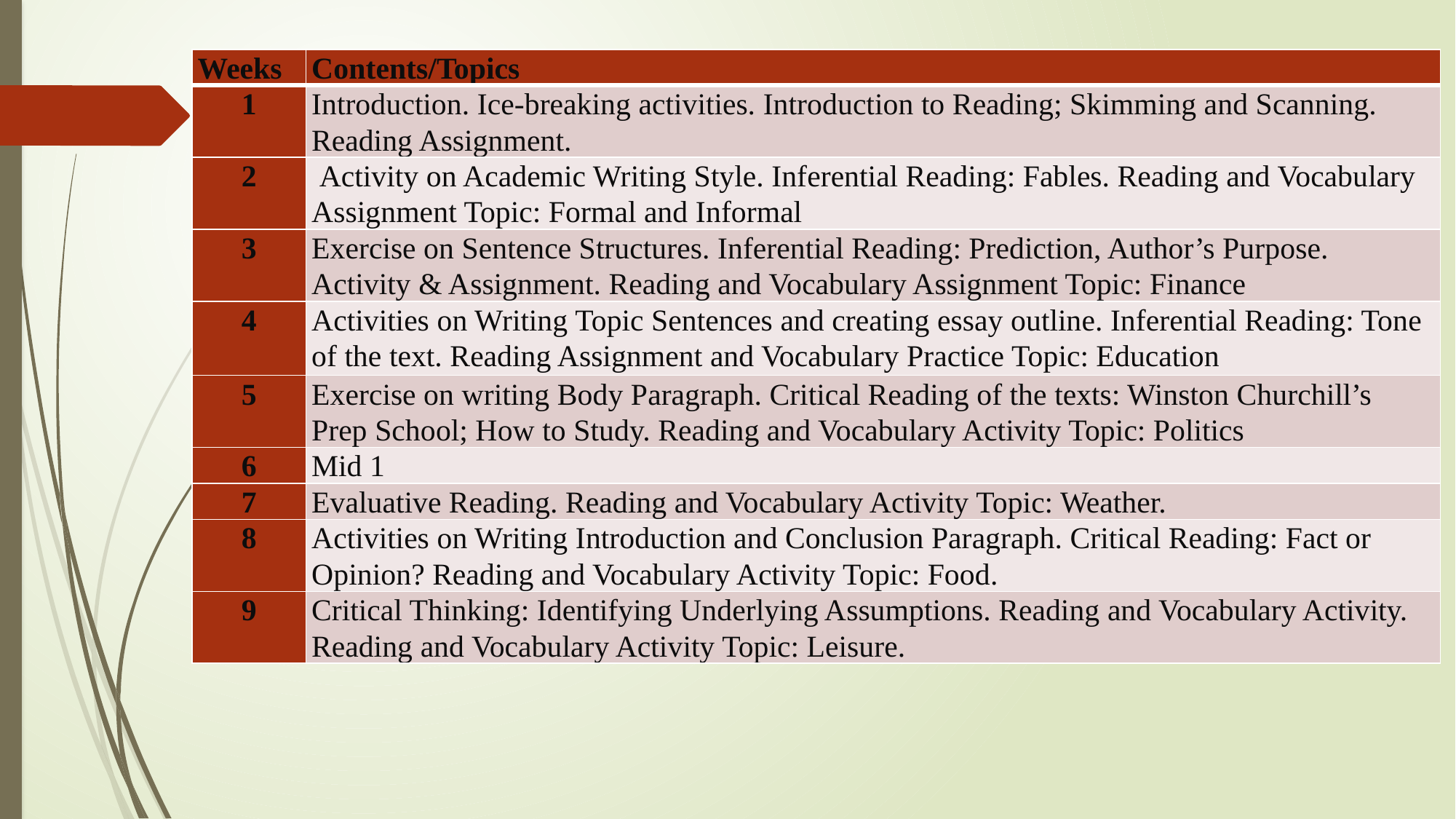

| Weeks | Contents/Topics |
| --- | --- |
| 1 | Introduction. Ice-breaking activities. Introduction to Reading; Skimming and Scanning. Reading Assignment. |
| 2 | Activity on Academic Writing Style. Inferential Reading: Fables. Reading and Vocabulary Assignment Topic: Formal and Informal |
| 3 | Exercise on Sentence Structures. Inferential Reading: Prediction, Author’s Purpose. Activity & Assignment. Reading and Vocabulary Assignment Topic: Finance |
| 4 | Activities on Writing Topic Sentences and creating essay outline. Inferential Reading: Tone of the text. Reading Assignment and Vocabulary Practice Topic: Education |
| 5 | Exercise on writing Body Paragraph. Critical Reading of the texts: Winston Churchill’s Prep School; How to Study. Reading and Vocabulary Activity Topic: Politics |
| 6 | Mid 1 |
| 7 | Evaluative Reading. Reading and Vocabulary Activity Topic: Weather. |
| 8 | Activities on Writing Introduction and Conclusion Paragraph. Critical Reading: Fact or Opinion? Reading and Vocabulary Activity Topic: Food. |
| 9 | Critical Thinking: Identifying Underlying Assumptions. Reading and Vocabulary Activity. Reading and Vocabulary Activity Topic: Leisure. |
#